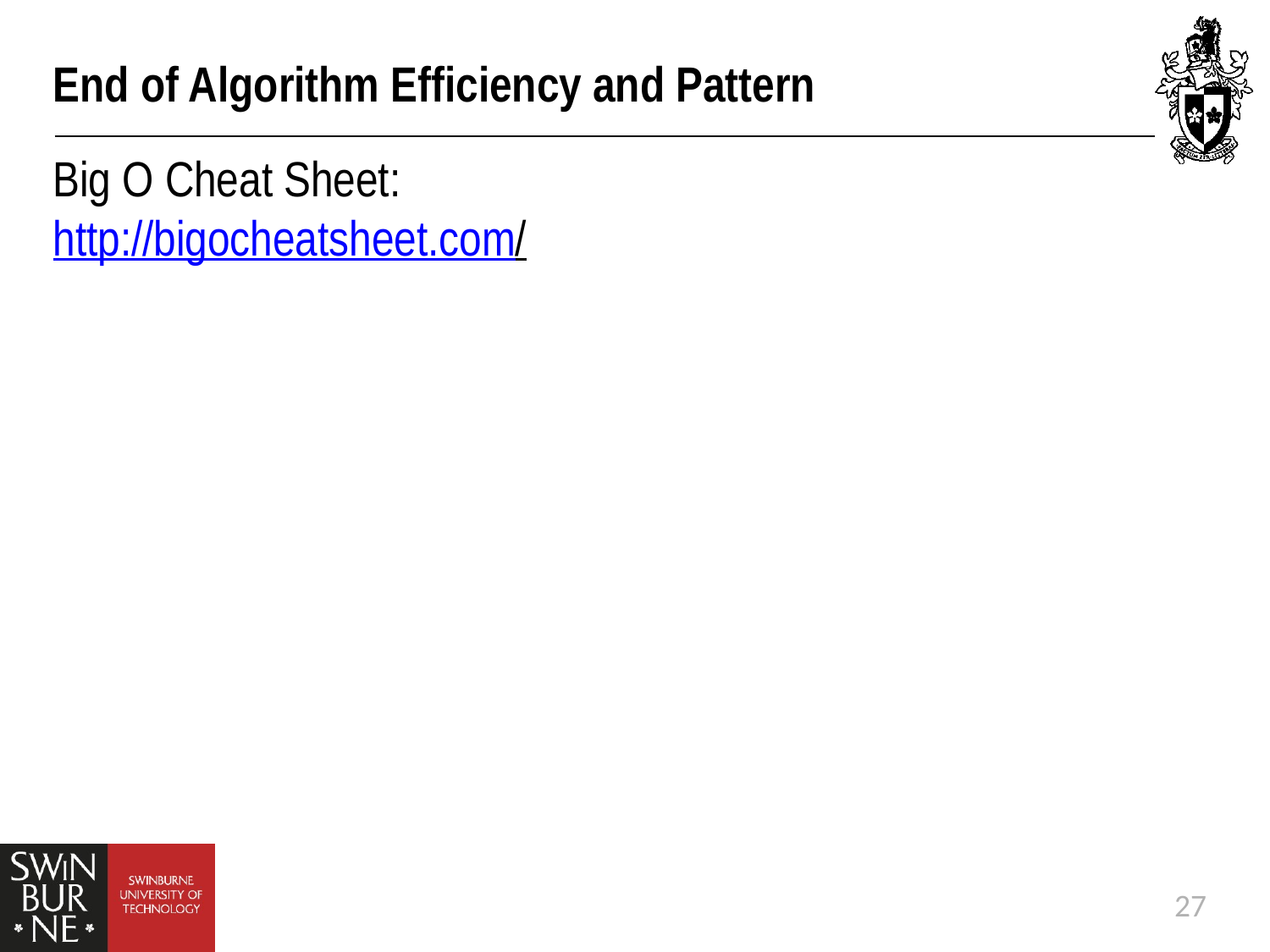

# End of Algorithm Efficiency and Pattern
Big O Cheat Sheet:
http://bigocheatsheet.com/
27